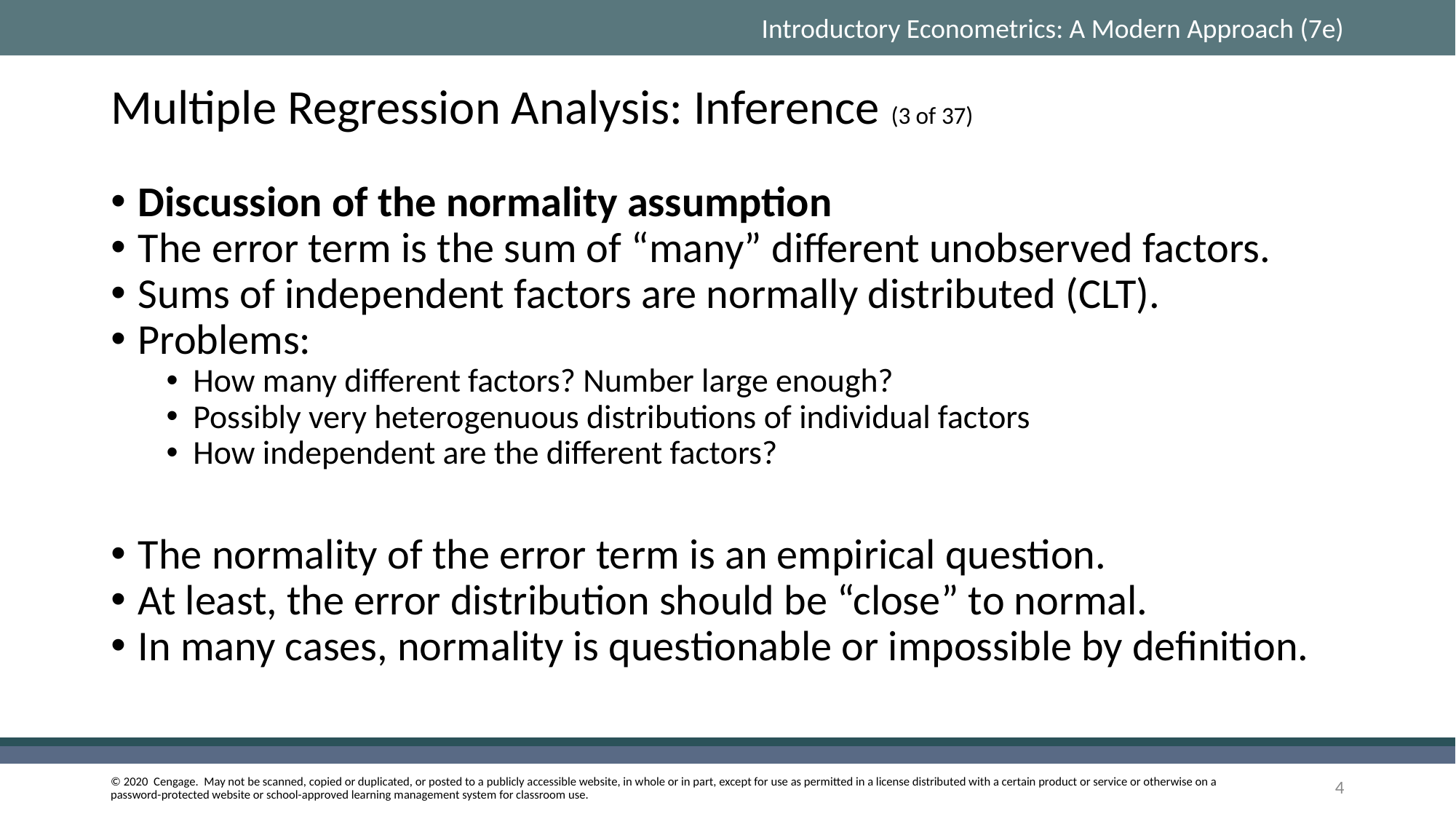

# Multiple Regression Analysis: Inference (3 of 37)
Discussion of the normality assumption
The error term is the sum of “many” different unobserved factors.
Sums of independent factors are normally distributed (CLT).
Problems:
How many different factors? Number large enough?
Possibly very heterogenuous distributions of individual factors
How independent are the different factors?

The normality of the error term is an empirical question.
At least, the error distribution should be “close” to normal.
In many cases, normality is questionable or impossible by definition.

4